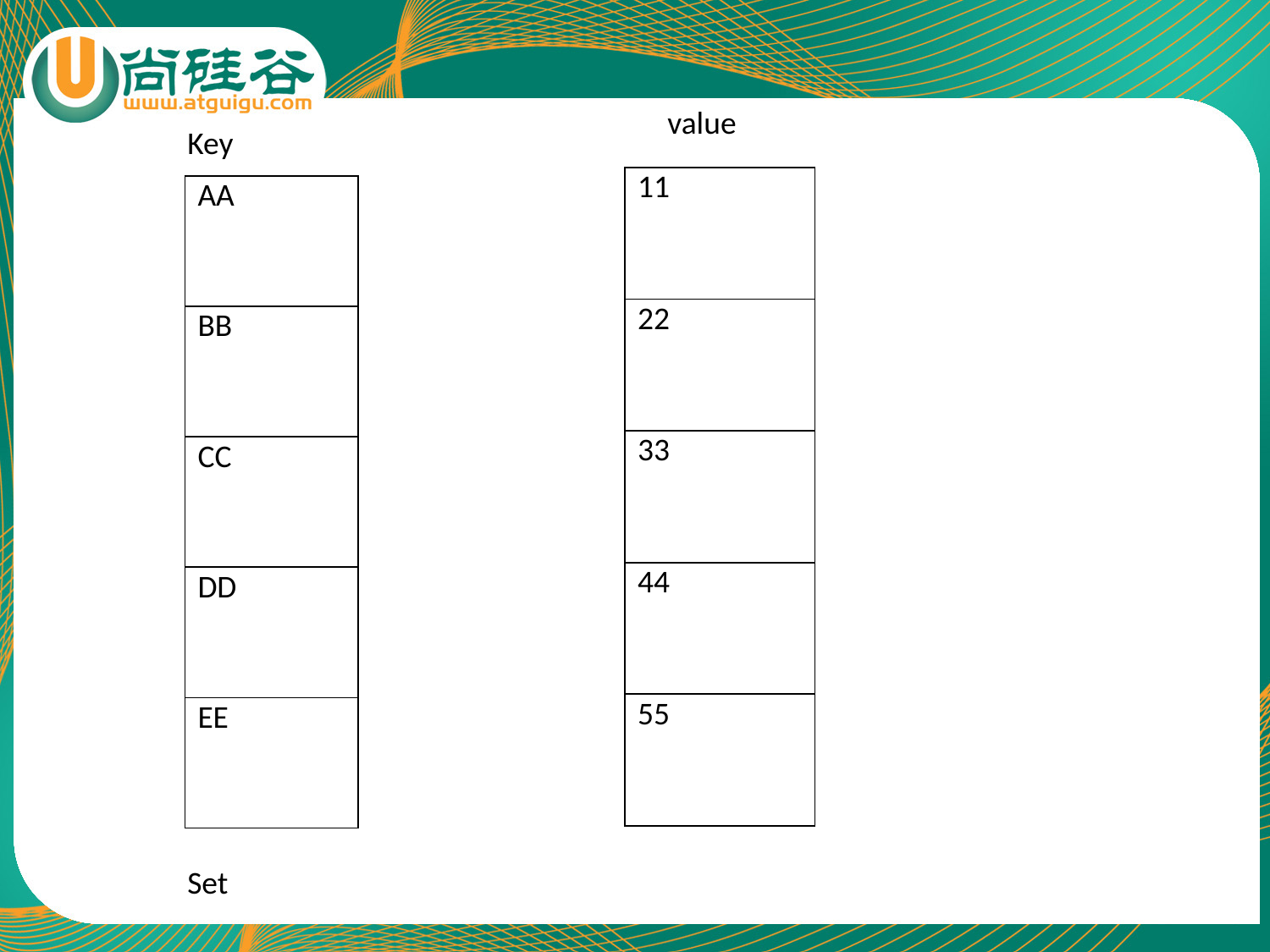

value
Key
| 11 |
| --- |
| 22 |
| 33 |
| 44 |
| 55 |
| AA |
| --- |
| BB |
| CC |
| DD |
| EE |
Set